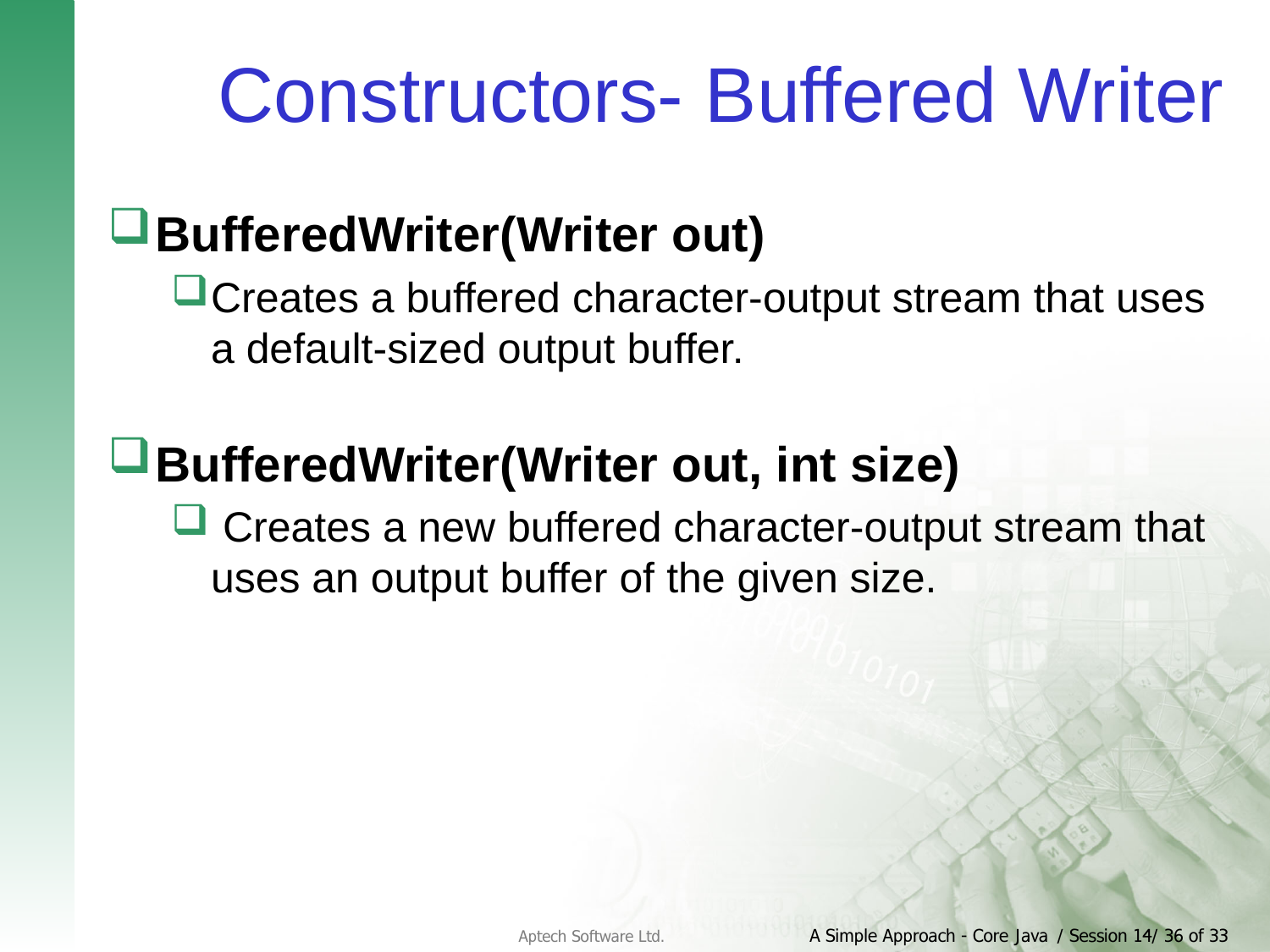

# Constructors- Buffered Writer
BufferedWriter(Writer out)
Creates a buffered character-output stream that uses a default-sized output buffer.
BufferedWriter(Writer out, int size)
 Creates a new buffered character-output stream that uses an output buffer of the given size.